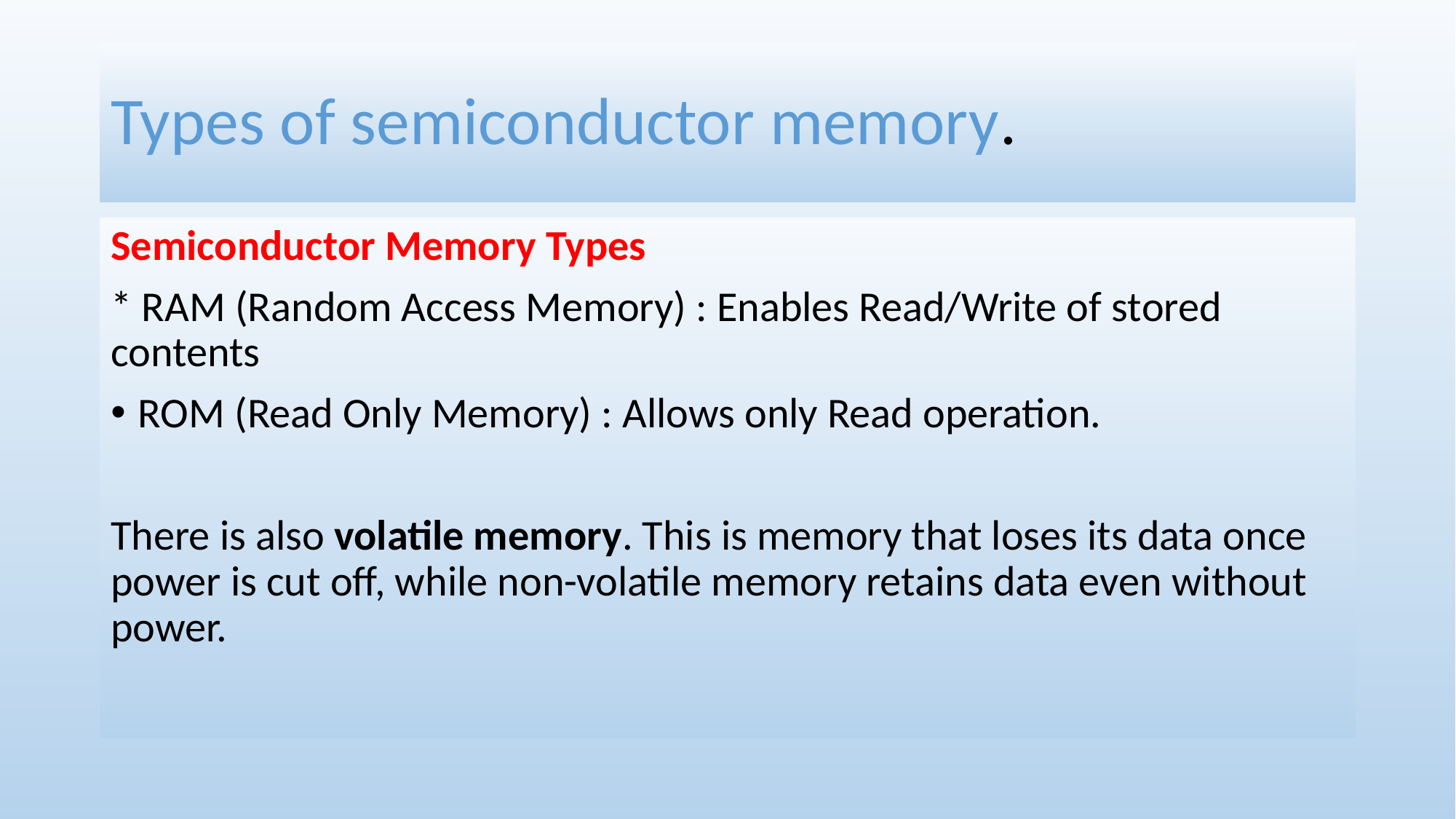

# Types of semiconductor memory.
Semiconductor Memory Types
* RAM (Random Access Memory) : Enables Read/Write of stored contents
ROM (Read Only Memory) : Allows only Read operation.

There is also volatile memory. This is memory that loses its data once power is cut off, while non-volatile memory retains data even without power.